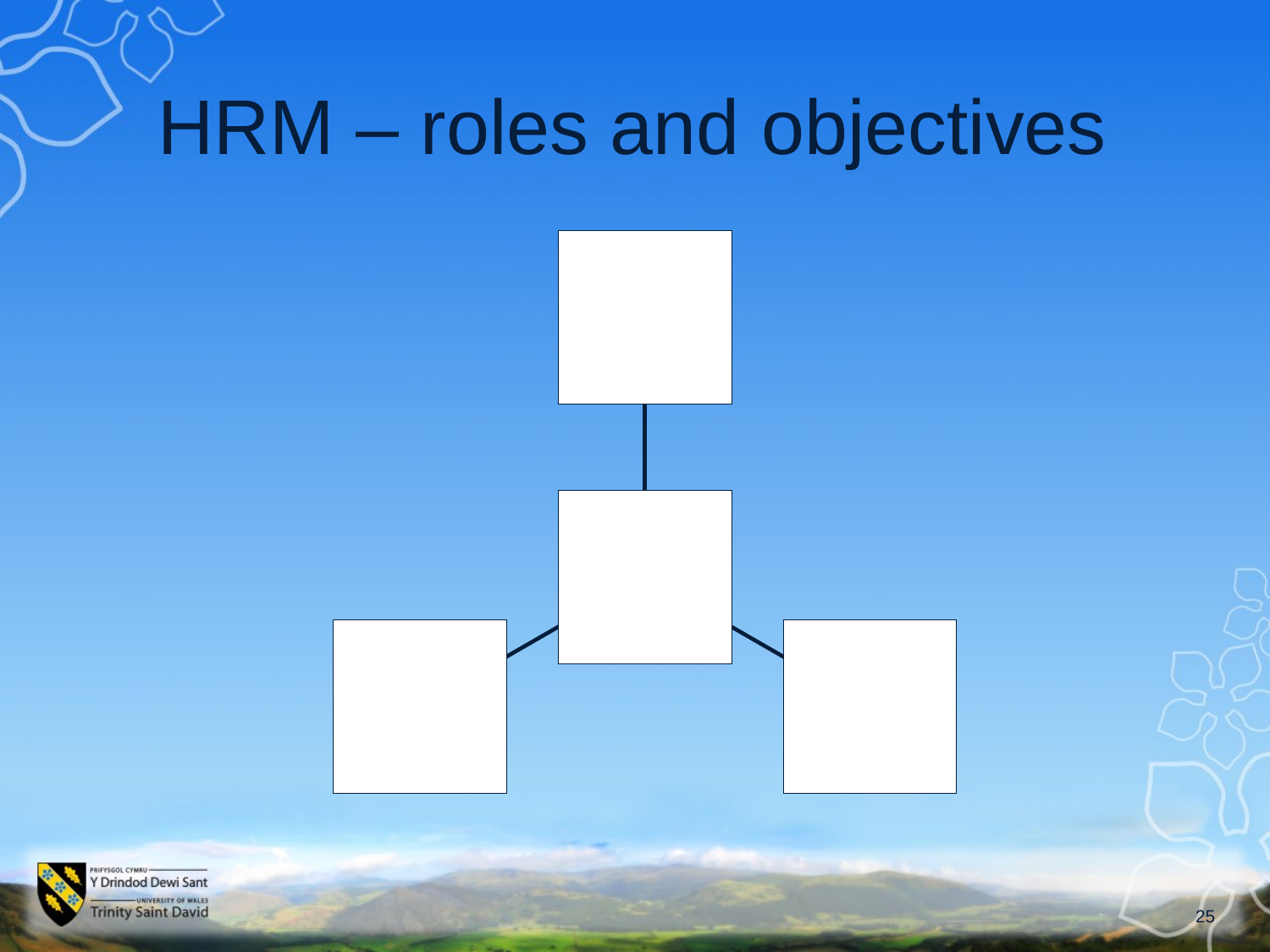

# HRM – roles and objectives
25